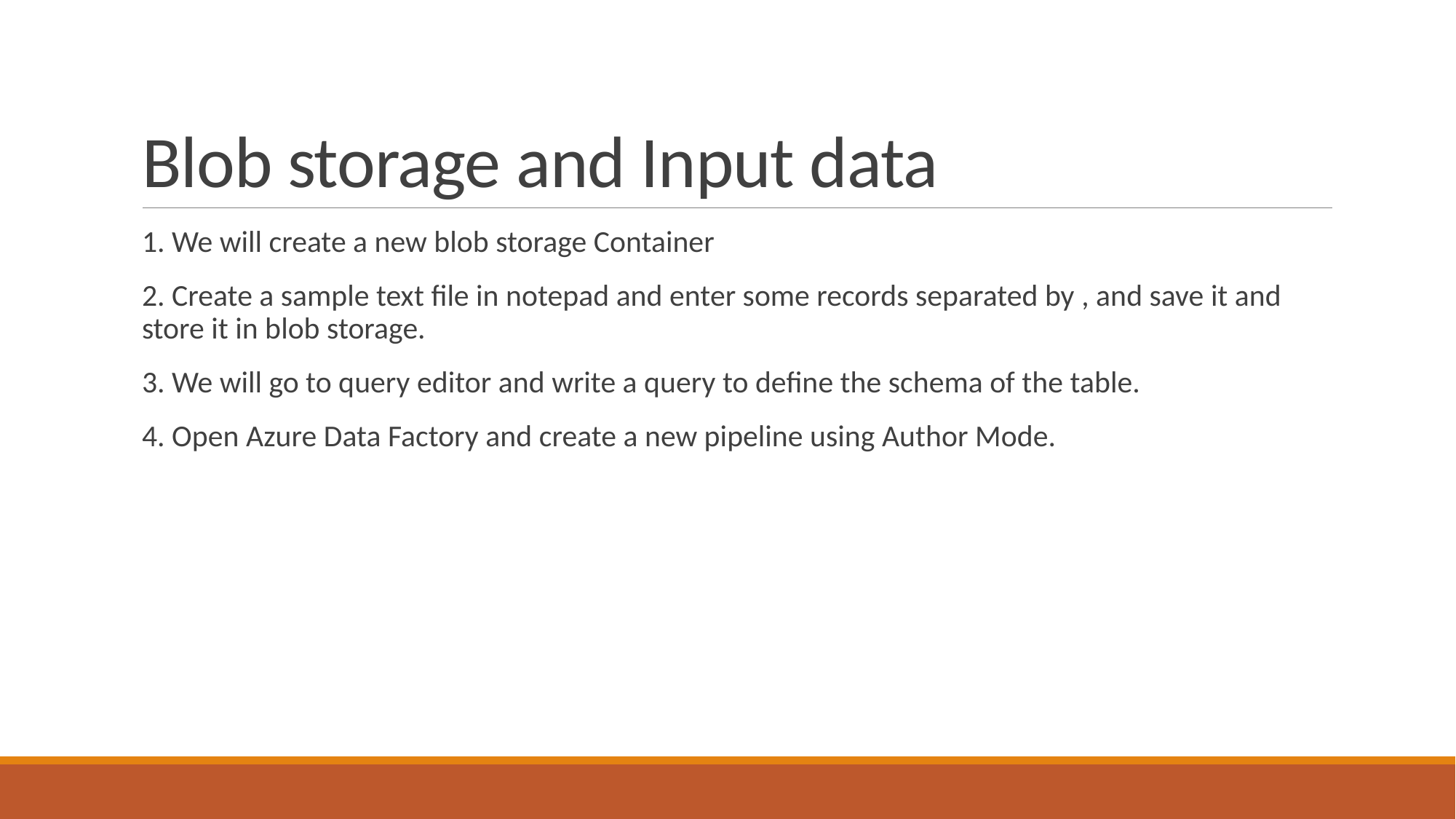

# Blob storage and Input data
1. We will create a new blob storage Container
2. Create a sample text file in notepad and enter some records separated by , and save it and store it in blob storage.
3. We will go to query editor and write a query to define the schema of the table.
4. Open Azure Data Factory and create a new pipeline using Author Mode.